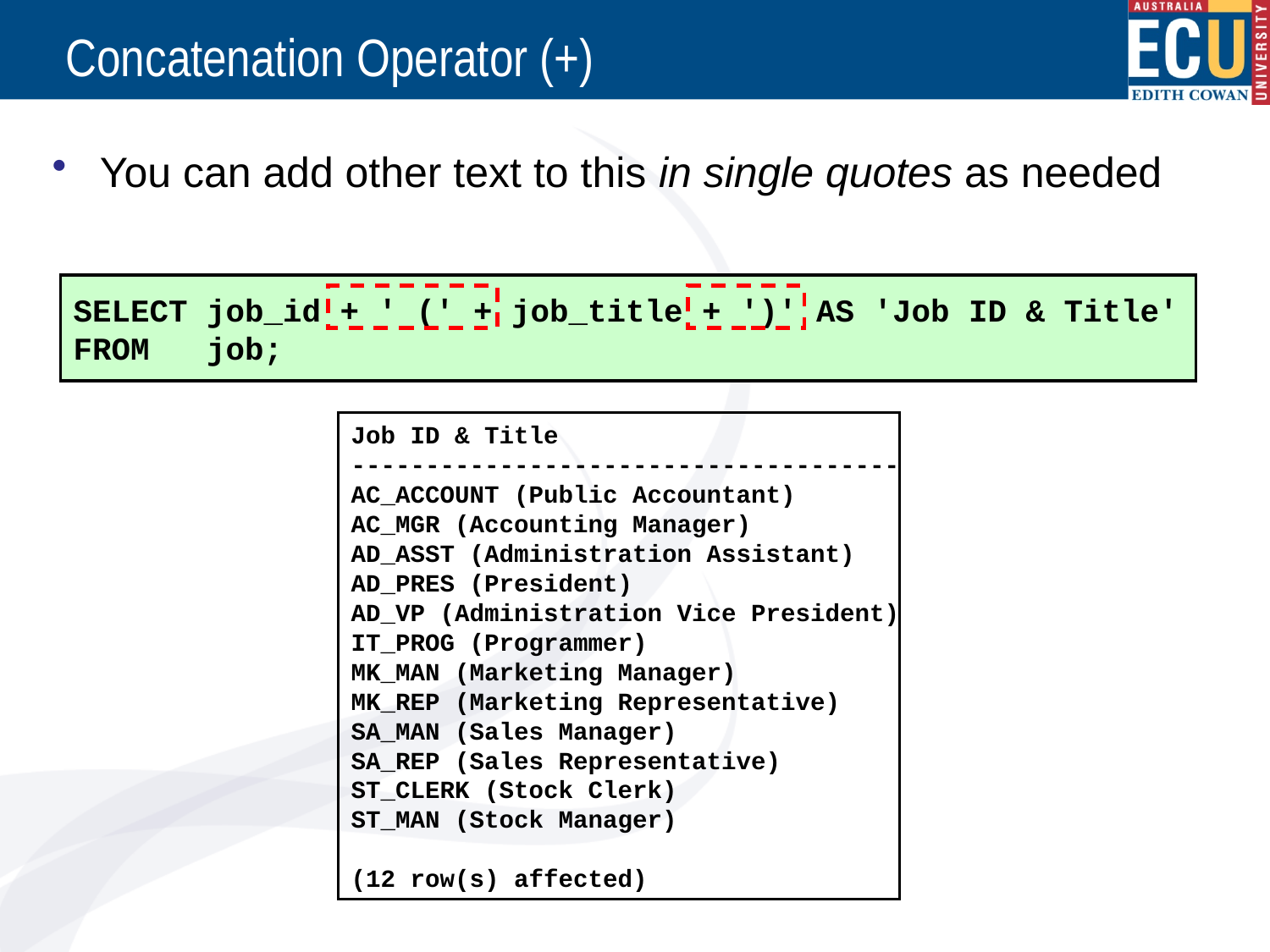

# Concatenation Operator (+)
You can add other text to this in single quotes as needed
SELECT job_id + ' (' + job_title + ')' AS 'Job ID & Title'
FROM   job;

Job ID & Title
-------------------------------------
AC_ACCOUNT (Public Accountant)
AC_MGR (Accounting Manager)
AD_ASST (Administration Assistant)
AD_PRES (President)
AD_VP (Administration Vice President)
IT_PROG (Programmer)
MK_MAN (Marketing Manager)
MK_REP (Marketing Representative)
SA_MAN (Sales Manager)
SA_REP (Sales Representative)
ST_CLERK (Stock Clerk)
ST_MAN (Stock Manager)

(12 row(s) affected)